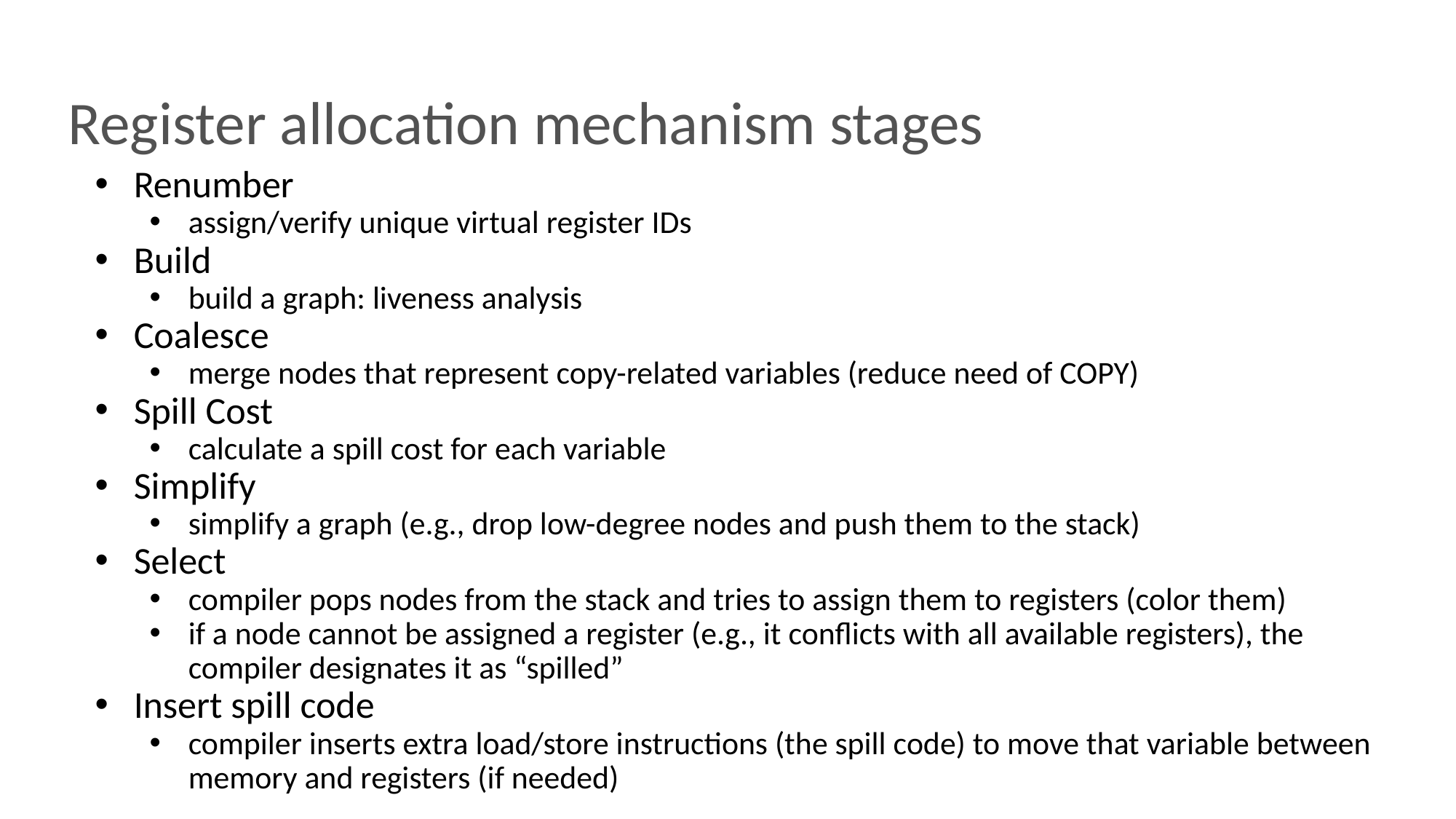

# Register allocation mechanism stages
Renumber
assign/verify unique virtual register IDs
Build
build a graph: liveness analysis
Coalesce
merge nodes that represent copy-related variables (reduce need of COPY)
Spill Cost
calculate a spill cost for each variable
Simplify
simplify a graph (e.g., drop low-degree nodes and push them to the stack)
Select
compiler pops nodes from the stack and tries to assign them to registers (color them)
if a node cannot be assigned a register (e.g., it conflicts with all available registers), the compiler designates it as “spilled”
Insert spill code
compiler inserts extra load/store instructions (the spill code) to move that variable between memory and registers (if needed)